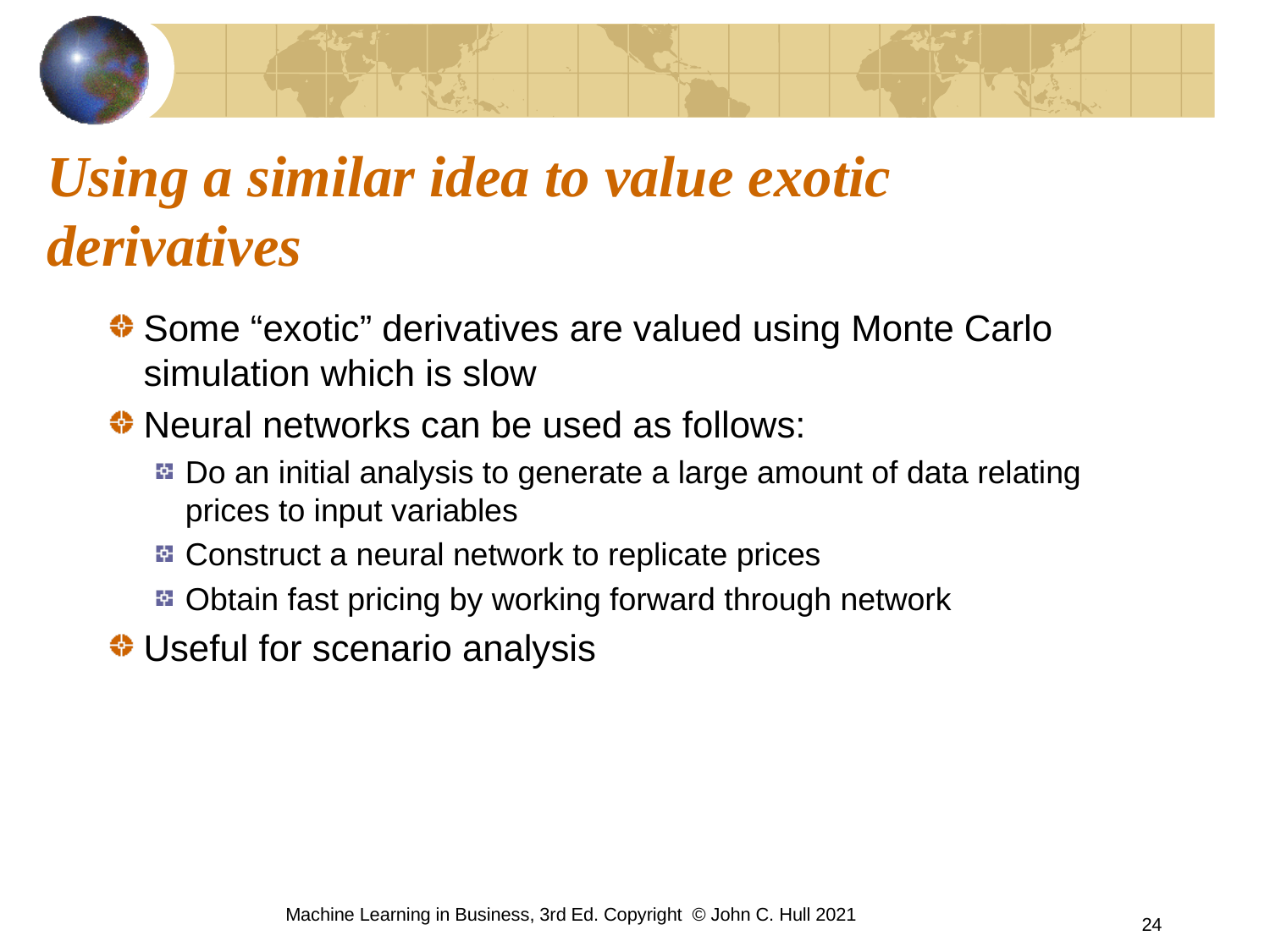

# Using a similar idea to value exotic derivatives
Some “exotic” derivatives are valued using Monte Carlo simulation which is slow
Neural networks can be used as follows:
Do an initial analysis to generate a large amount of data relating prices to input variables
Construct a neural network to replicate prices
Obtain fast pricing by working forward through network
Useful for scenario analysis
Machine Learning in Business, 3rd Ed. Copyright  © John C. Hull 2021
24